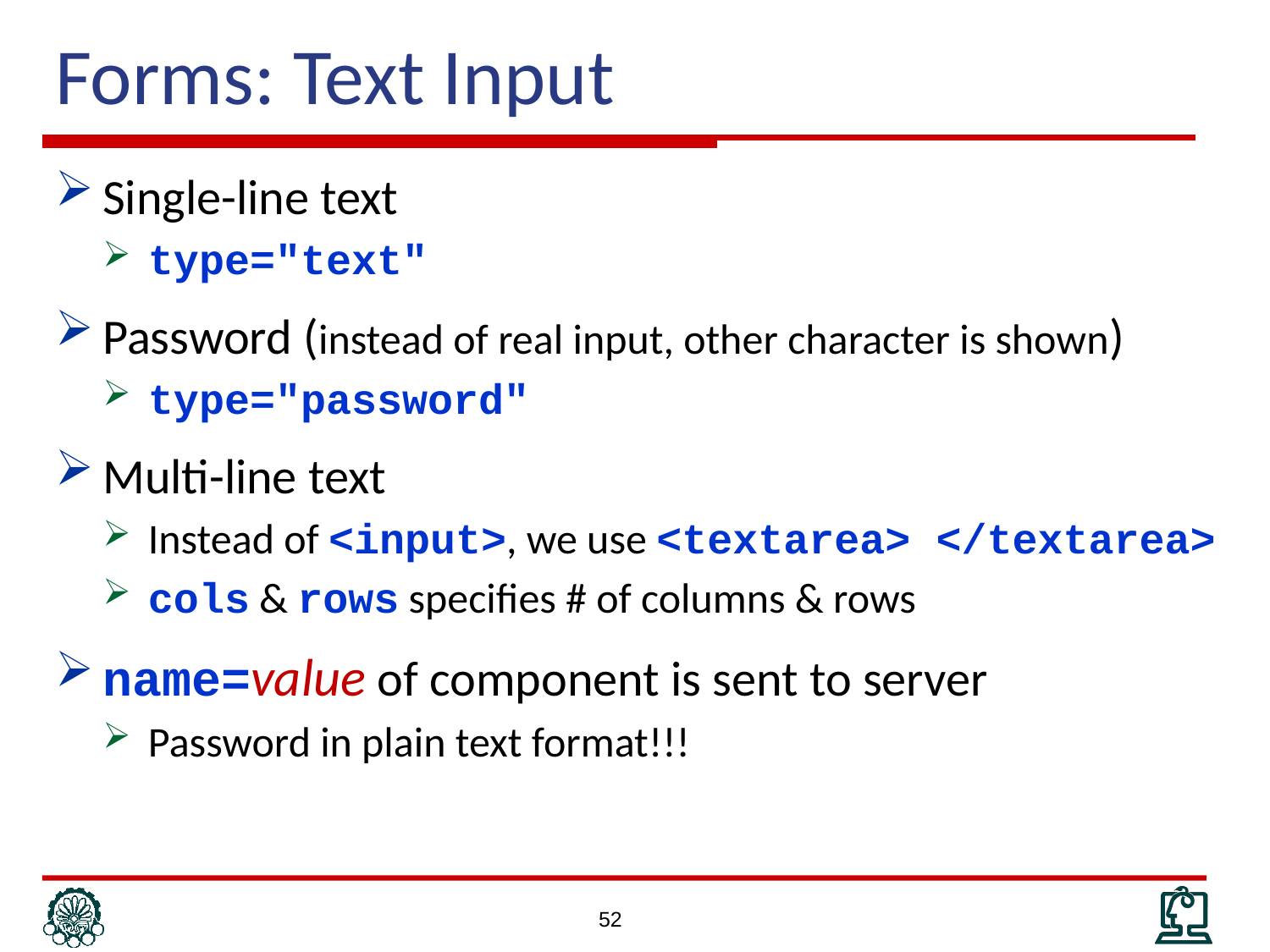

# Forms: Text Input
Single-line text
type="text"
Password (instead of real input, other character is shown)
type="password"
Multi-line text
Instead of <input>, we use <textarea> </textarea>
cols & rows specifies # of columns & rows
name=value of component is sent to server
Password in plain text format!!!

52